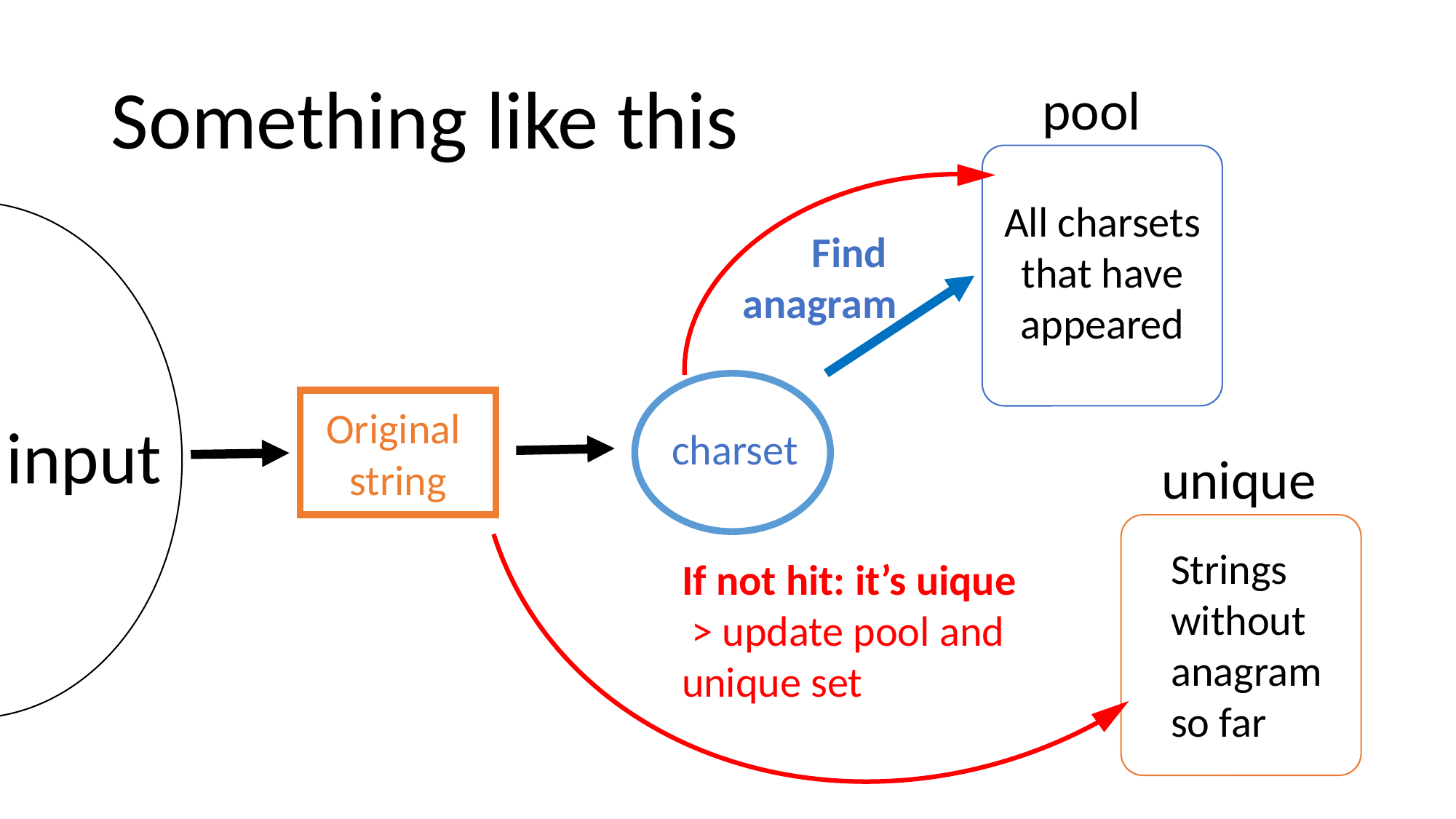

# Something like this
pool

All charsets that have appeared

Find
anagram

Original
string
input
charset
charset
unique

Strings without anagram so far
If not hit: it’s uique
 > update pool and unique set